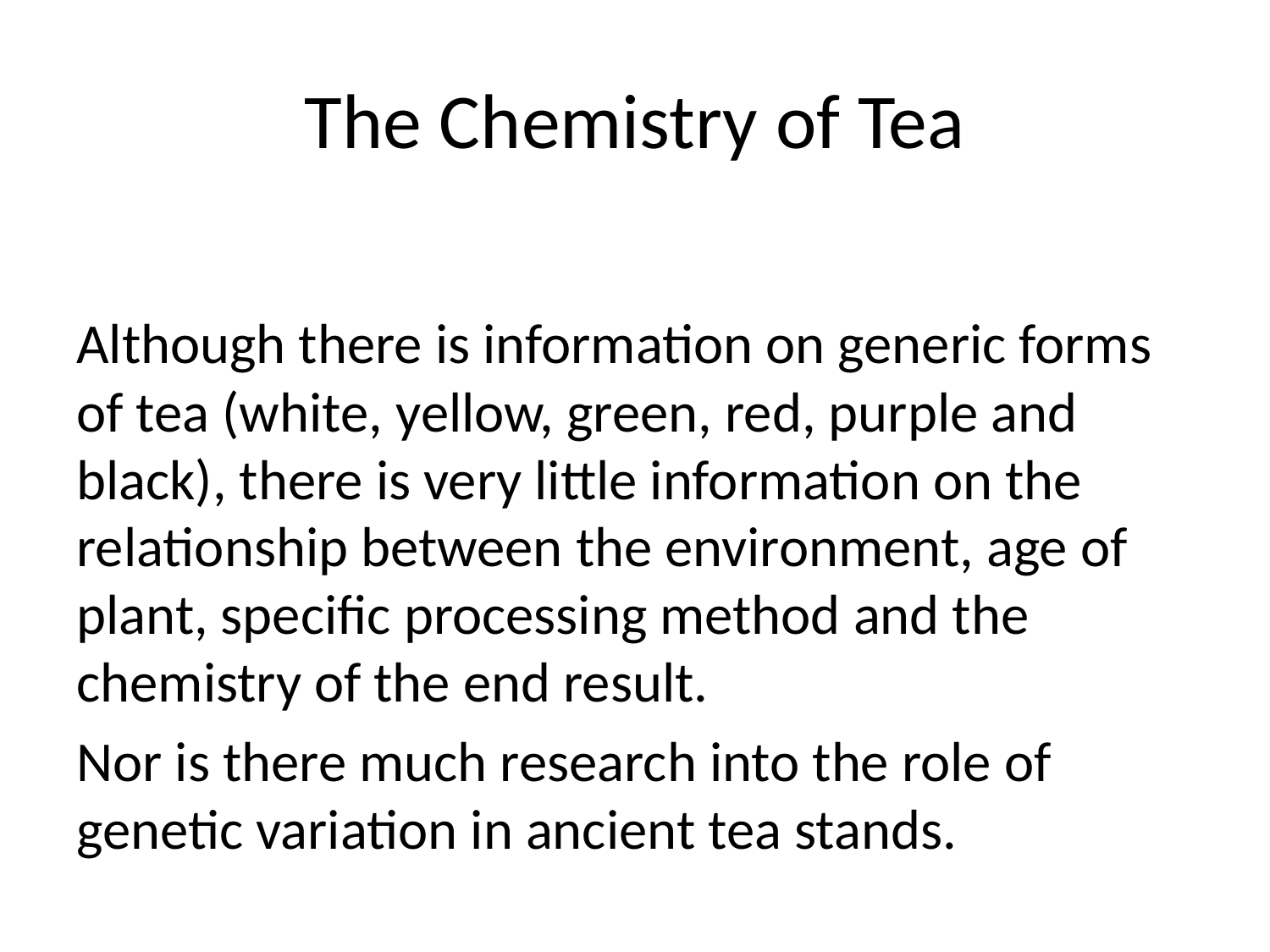

# The Chemistry of Tea

Although there is information on generic forms of tea (white, yellow, green, red, purple and black), there is very little information on the relationship between the environment, age of plant, specific processing method and the chemistry of the end result.
Nor is there much research into the role of genetic variation in ancient tea stands.